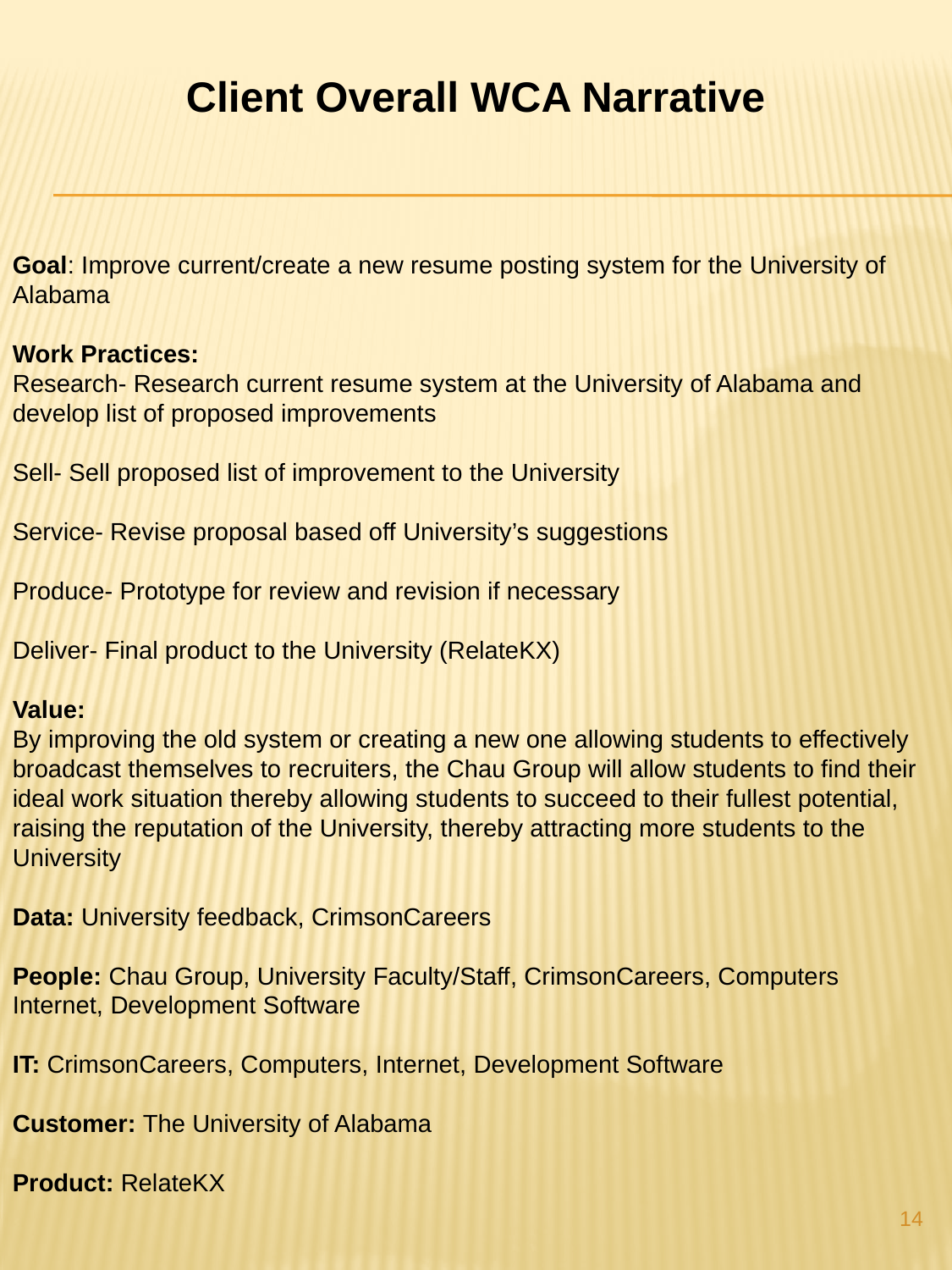

Client Overall WCA Narrative
Goal: Improve current/create a new resume posting system for the University of  Alabama

Work Practices:
Research- Research current resume system at the University of Alabama and develop list of proposed improvements

Sell- Sell proposed list of improvement to the University

Service- Revise proposal based off University’s suggestions

Produce- Prototype for review and revision if necessary

Deliver- Final product to the University (RelateKX)

Value:
By improving the old system or creating a new one allowing students to effectively broadcast themselves to recruiters, the Chau Group will allow students to find their ideal work situation thereby allowing students to succeed to their fullest potential, raising the reputation of the University, thereby attracting more students to the University

Data: University feedback, CrimsonCareers

People: Chau Group, University Faculty/Staff, CrimsonCareers, Computers
Internet, Development Software

IT: CrimsonCareers, Computers, Internet, Development Software

Customer: The University of Alabama

Product: RelateKX
14